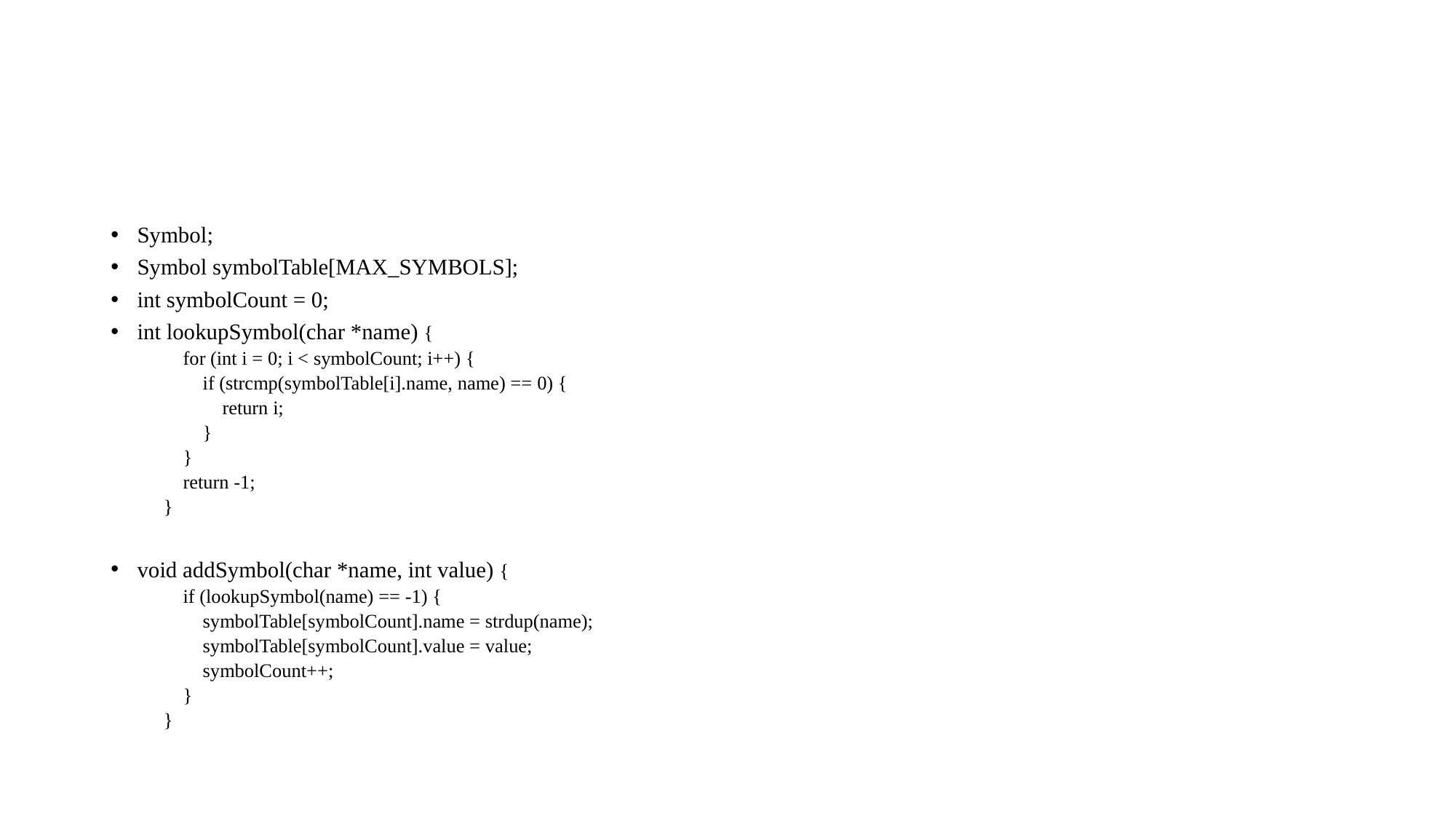

#
Symbol;
Symbol symbolTable[MAX_SYMBOLS];
int symbolCount = 0;
int lookupSymbol(char *name) {
    for (int i = 0; i < symbolCount; i++) {
        if (strcmp(symbolTable[i].name, name) == 0) {
            return i;
        }
    }
    return -1;
}

void addSymbol(char *name, int value) {
    if (lookupSymbol(name) == -1) {
        symbolTable[symbolCount].name = strdup(name);
        symbolTable[symbolCount].value = value;
        symbolCount++;
    }
}